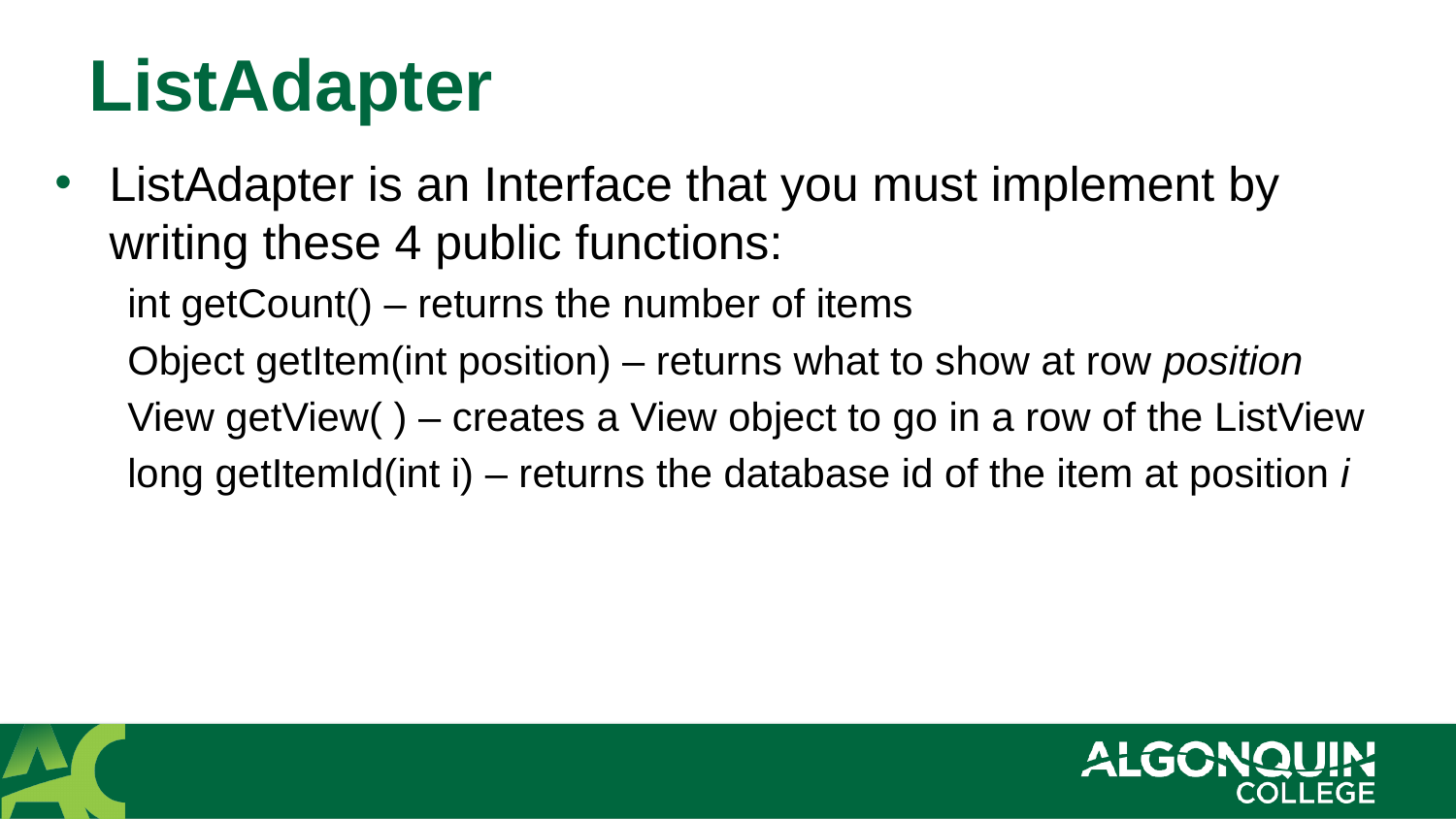

# ListAdapter
ListAdapter is an Interface that you must implement by writing these 4 public functions:
int getCount() – returns the number of items
Object getItem(int position) – returns what to show at row position
View getView( ) – creates a View object to go in a row of the ListView
long getItemId(int i) – returns the database id of the item at position i